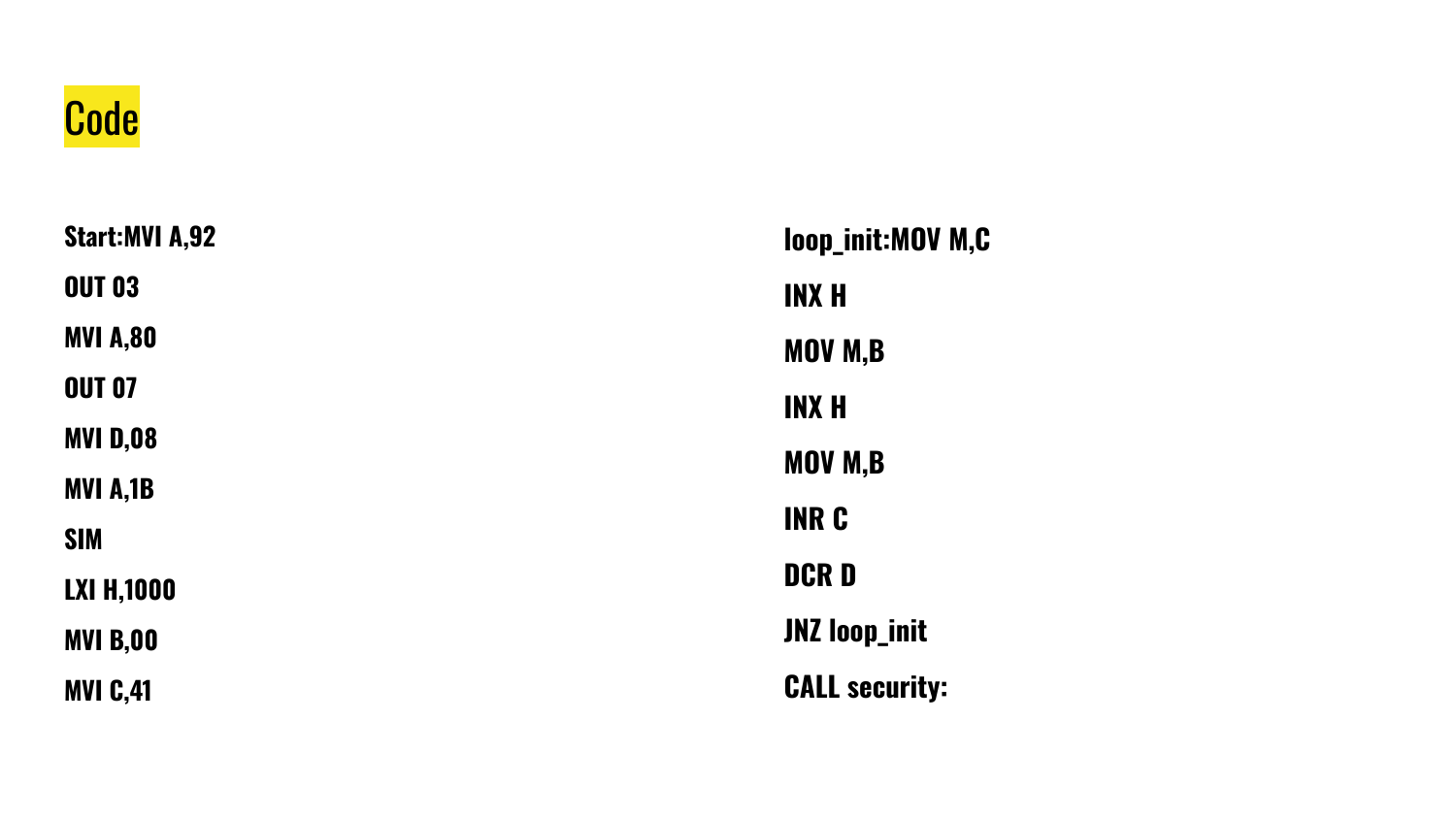

# Code
Start:MVI A,92
OUT 03
MVI A,80
OUT 07
MVI D,08
MVI A,1B
SIM
LXI H,1000
MVI B,00
MVI C,41
loop_init:MOV M,C
INX H
MOV M,B
INX H
MOV M,B
INR C
DCR D
JNZ loop_init
CALL security: